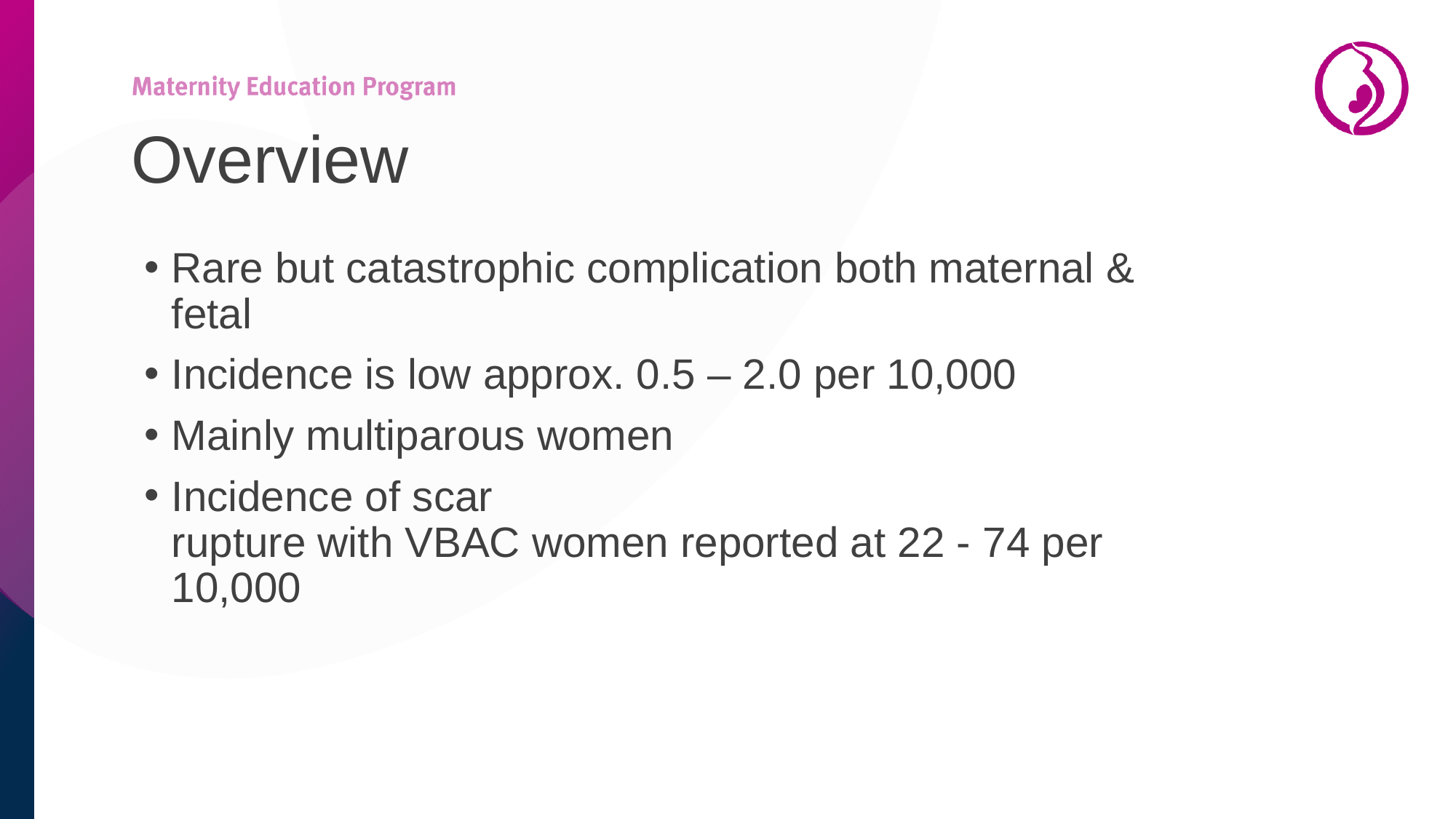

# Overview
Rare but catastrophic complication both maternal & fetal
Incidence is low approx. 0.5 – 2.0 per 10,000
Mainly multiparous women
Incidence of scar rupture with VBAC women reported at 22 - 74 per 10,000